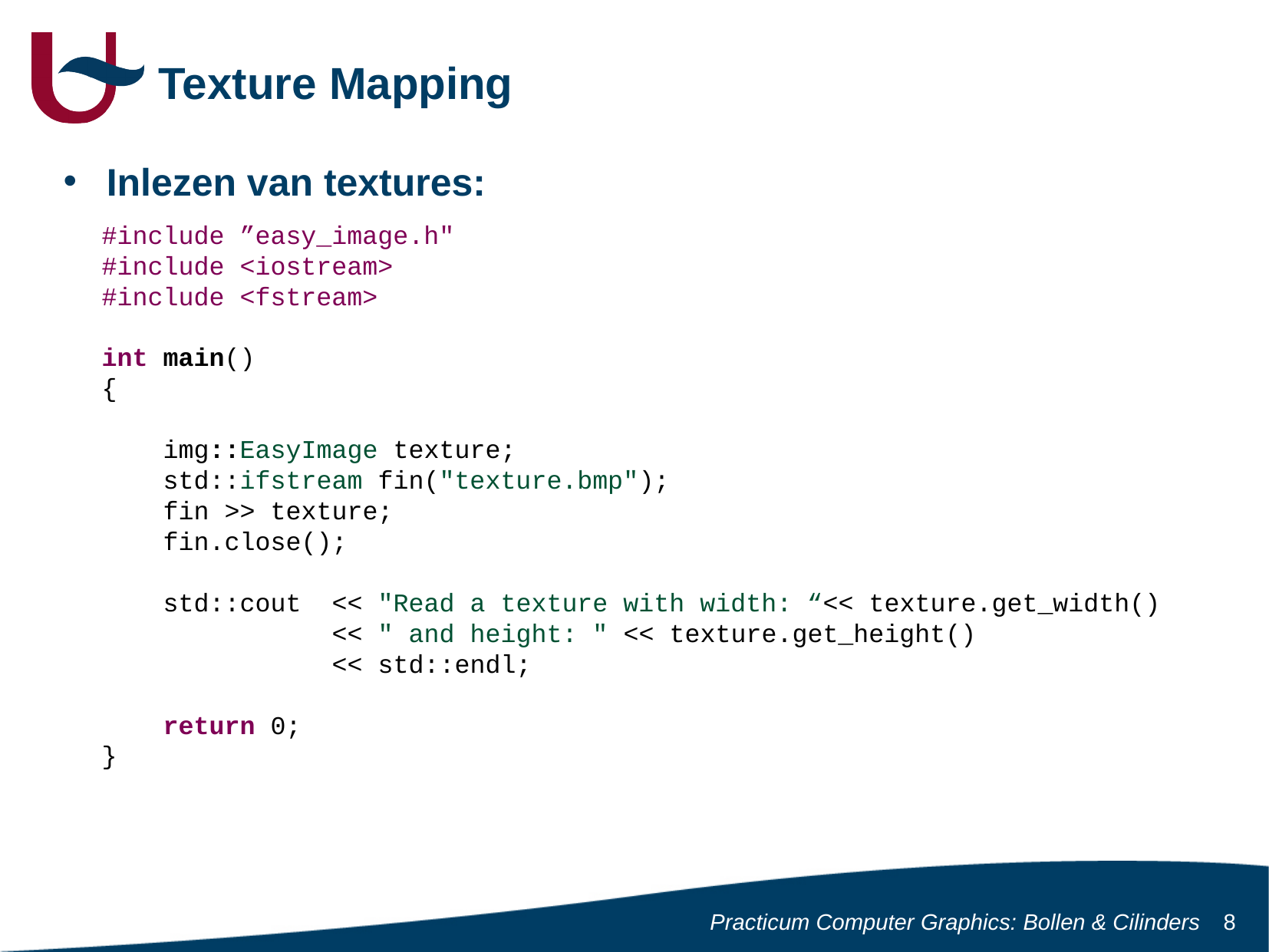

# Texture Mapping
Inlezen van textures:
#include ”easy_image.h"
#include <iostream>
#include <fstream>

int main()
{

    img::EasyImage texture;
    std::ifstream fin("texture.bmp");
    fin >> texture;
    fin.close();

    std::cout 	<< "Read a texture with width: “<< texture.get_width()
		<< " and height: " << texture.get_height()
		<< std::endl;

    return 0;
}
Practicum Computer Graphics: Bollen & Cilinders
8